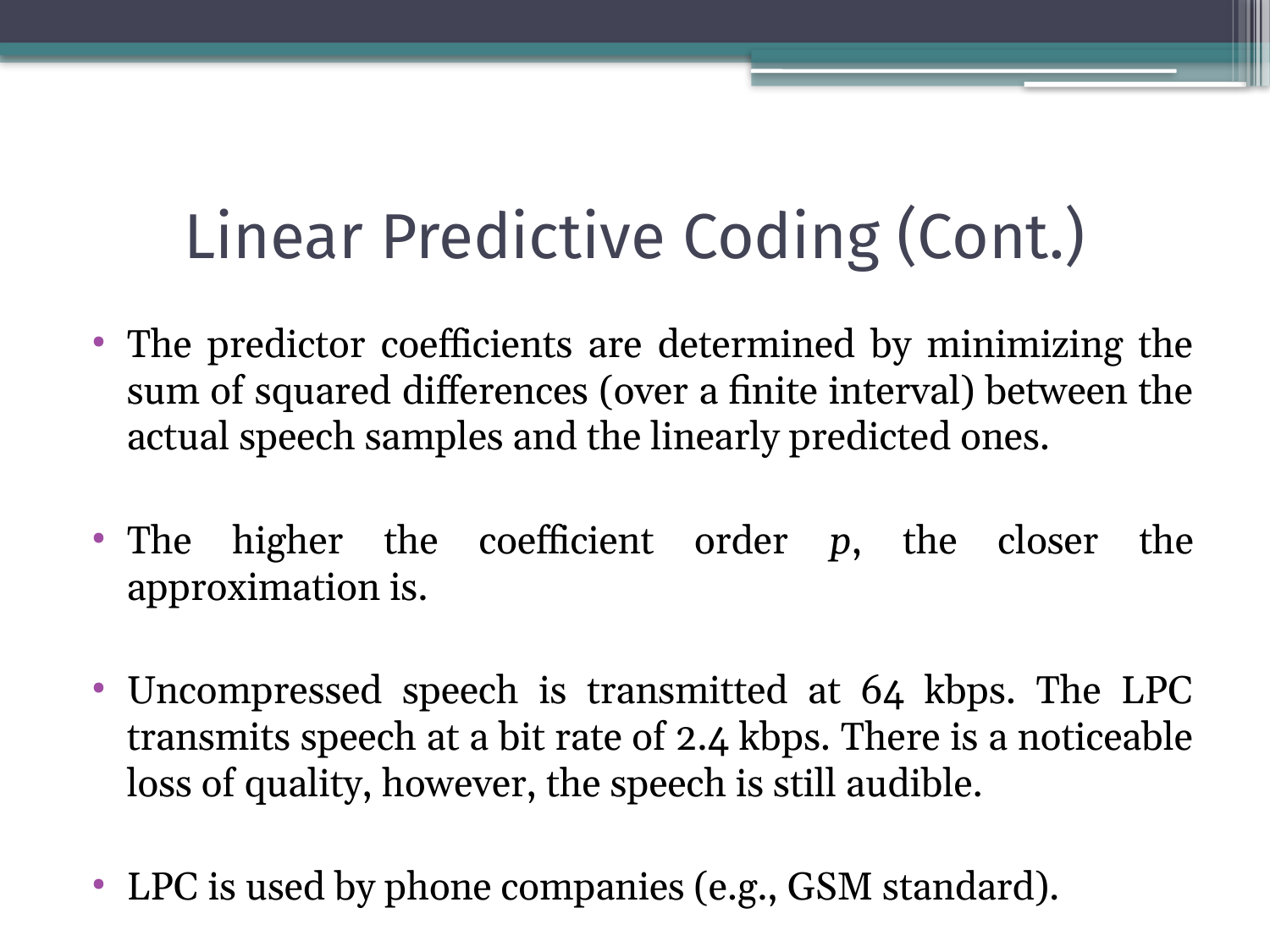

# Linear Predictive Coding (Cont.)
The predictor coefficients are determined by minimizing the sum of squared differences (over a finite interval) between the actual speech samples and the linearly predicted ones.

The higher the coefficient order p, the closer the approximation is.

Uncompressed speech is transmitted at 64 kbps. The LPC transmits speech at a bit rate of 2.4 kbps. There is a noticeable loss of quality, however, the speech is still audible.

LPC is used by phone companies (e.g., GSM standard).